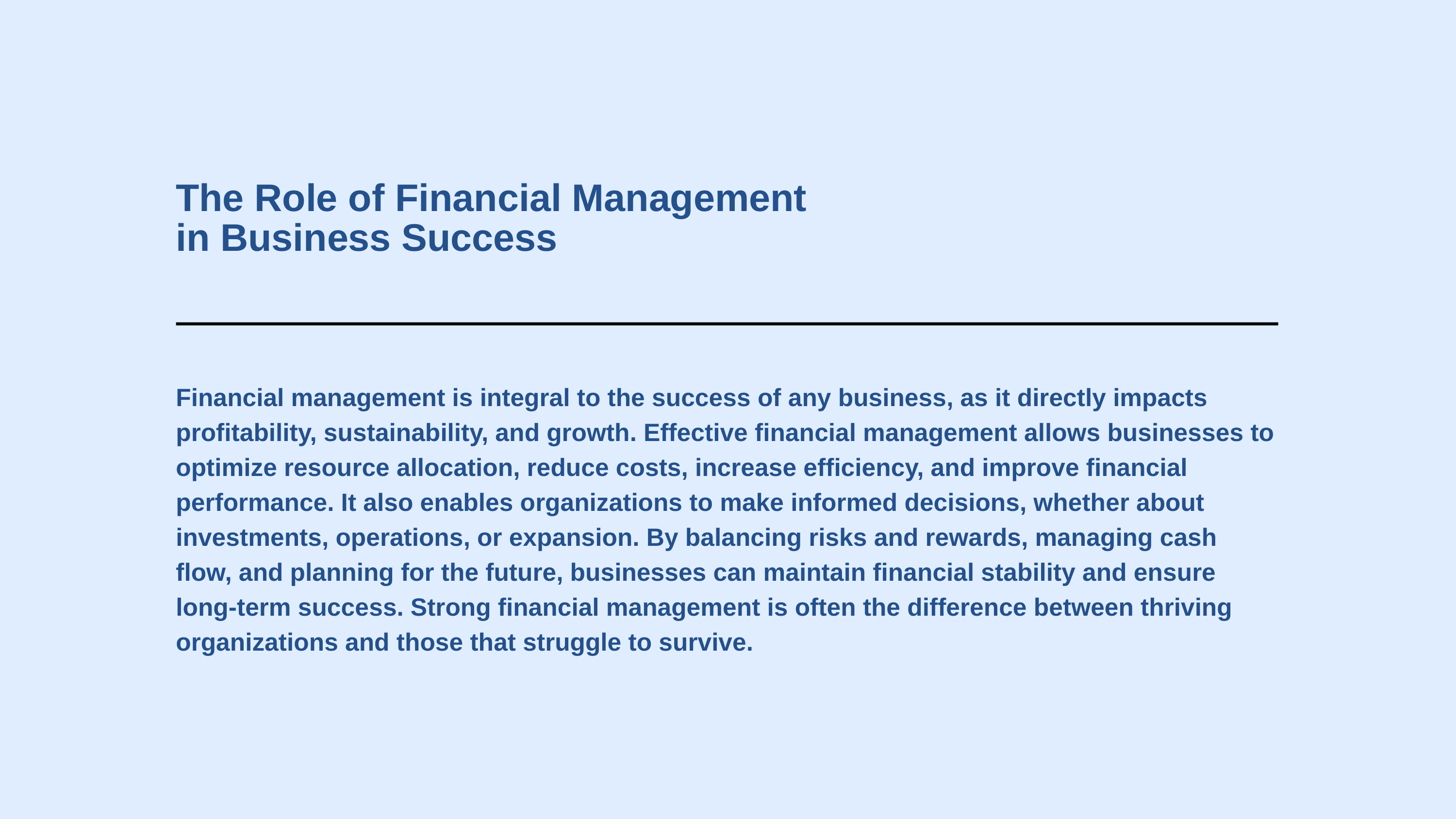

The Role of Financial Management in Business Success

Financial management is integral to the success of any business, as it directly impacts profitability, sustainability, and growth. Effective financial management allows businesses to optimize resource allocation, reduce costs, increase efficiency, and improve financial performance. It also enables organizations to make informed decisions, whether about investments, operations, or expansion. By balancing risks and rewards, managing cash flow, and planning for the future, businesses can maintain financial stability and ensure long-term success. Strong financial management is often the difference between thriving organizations and those that struggle to survive.